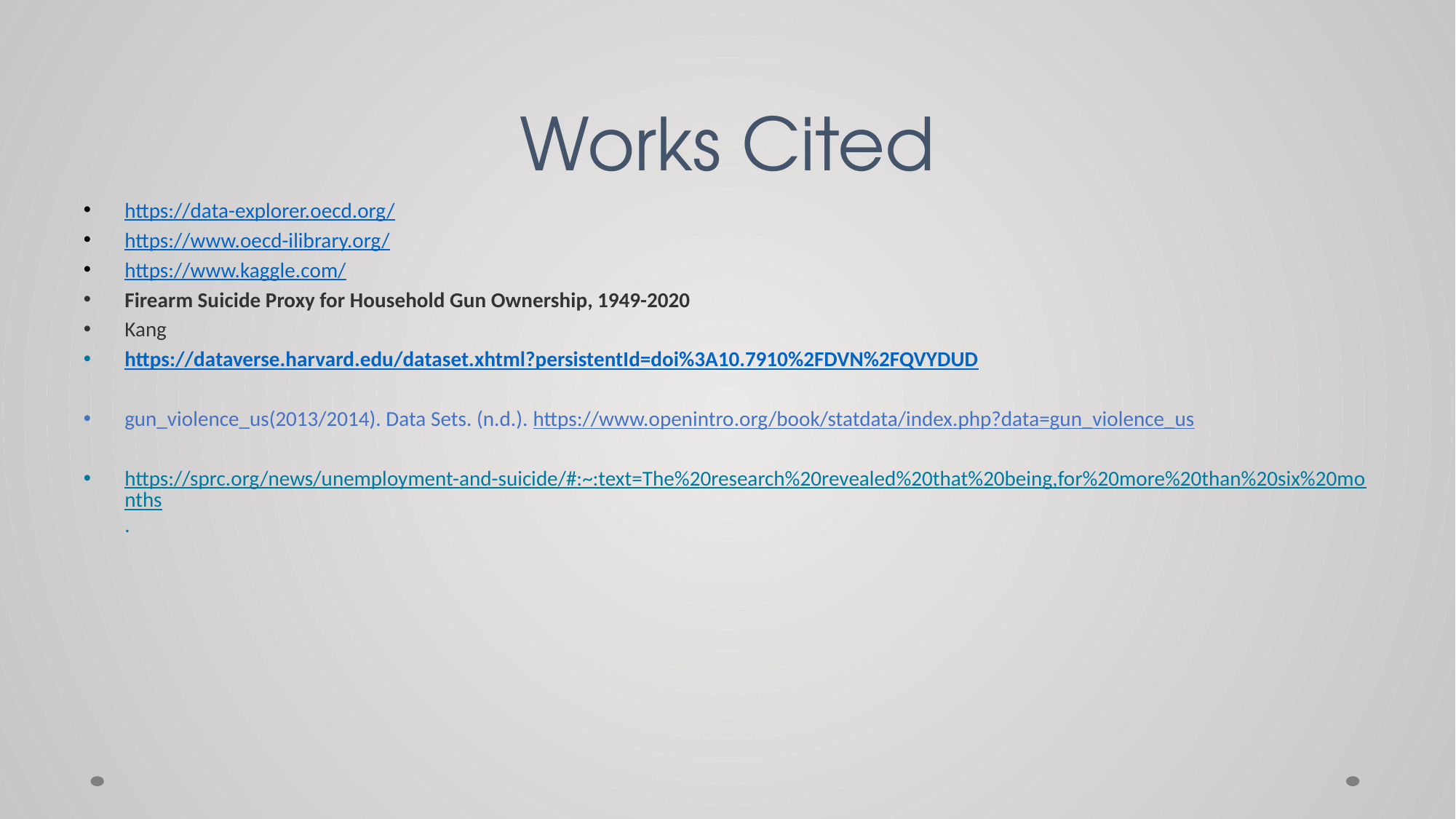

# Works Cited
https://data-explorer.oecd.org/
https://www.oecd-ilibrary.org/
https://www.kaggle.com/
Firearm Suicide Proxy for Household Gun Ownership, 1949-2020
Kang
https://dataverse.harvard.edu/dataset.xhtml?persistentId=doi%3A10.7910%2FDVN%2FQVYDUD

gun_violence_us(2013/2014). Data Sets. (n.d.). https://www.openintro.org/book/statdata/index.php?data=gun_violence_us

https://sprc.org/news/unemployment-and-suicide/#:~:text=The%20research%20revealed%20that%20being,for%20more%20than%20six%20months.